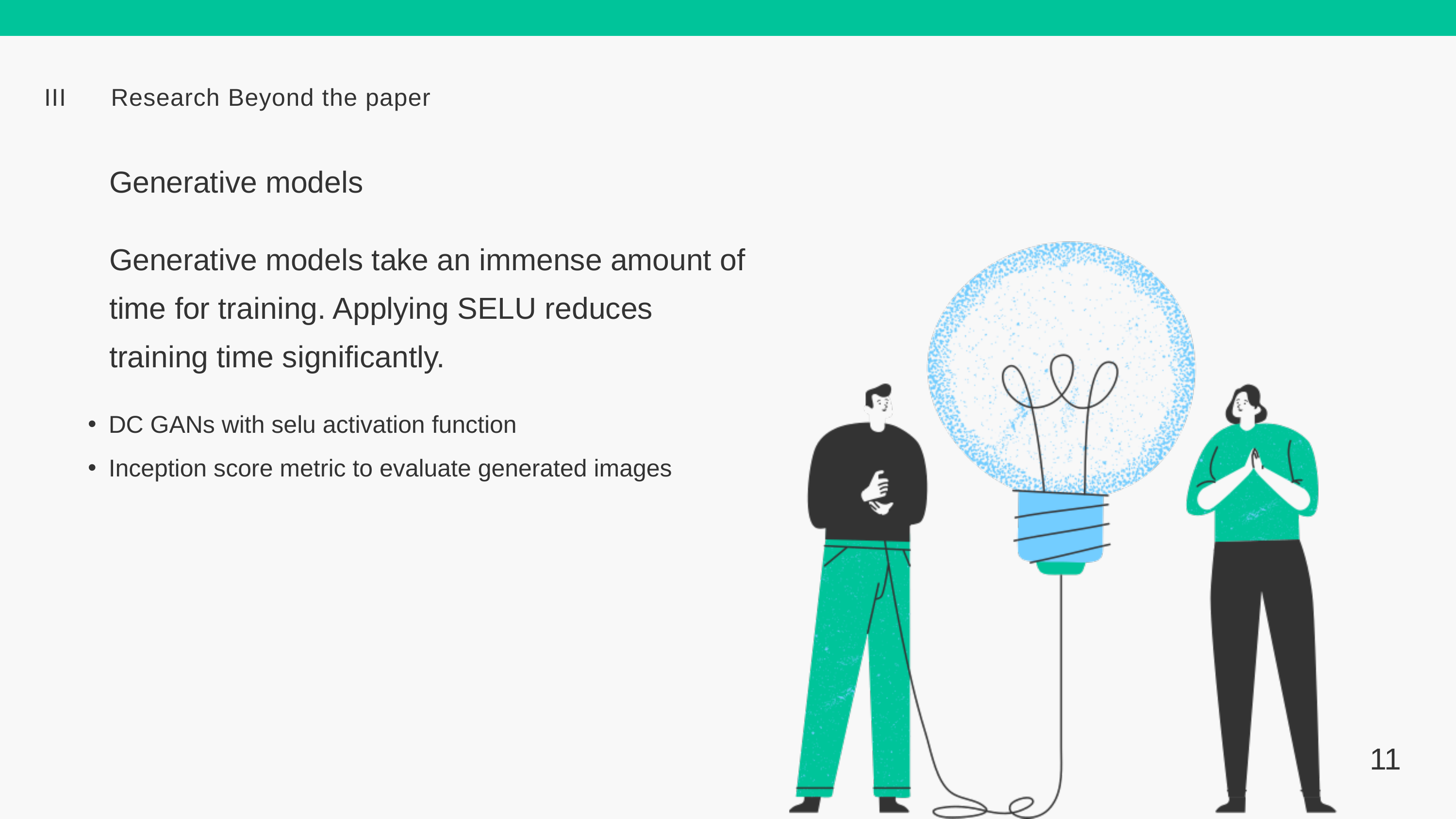

III
Research Beyond the paper
Generative models

Generative models take an immense amount of time for training. Applying SELU reduces training time significantly.
DC GANs with selu activation function
Inception score metric to evaluate generated images
11